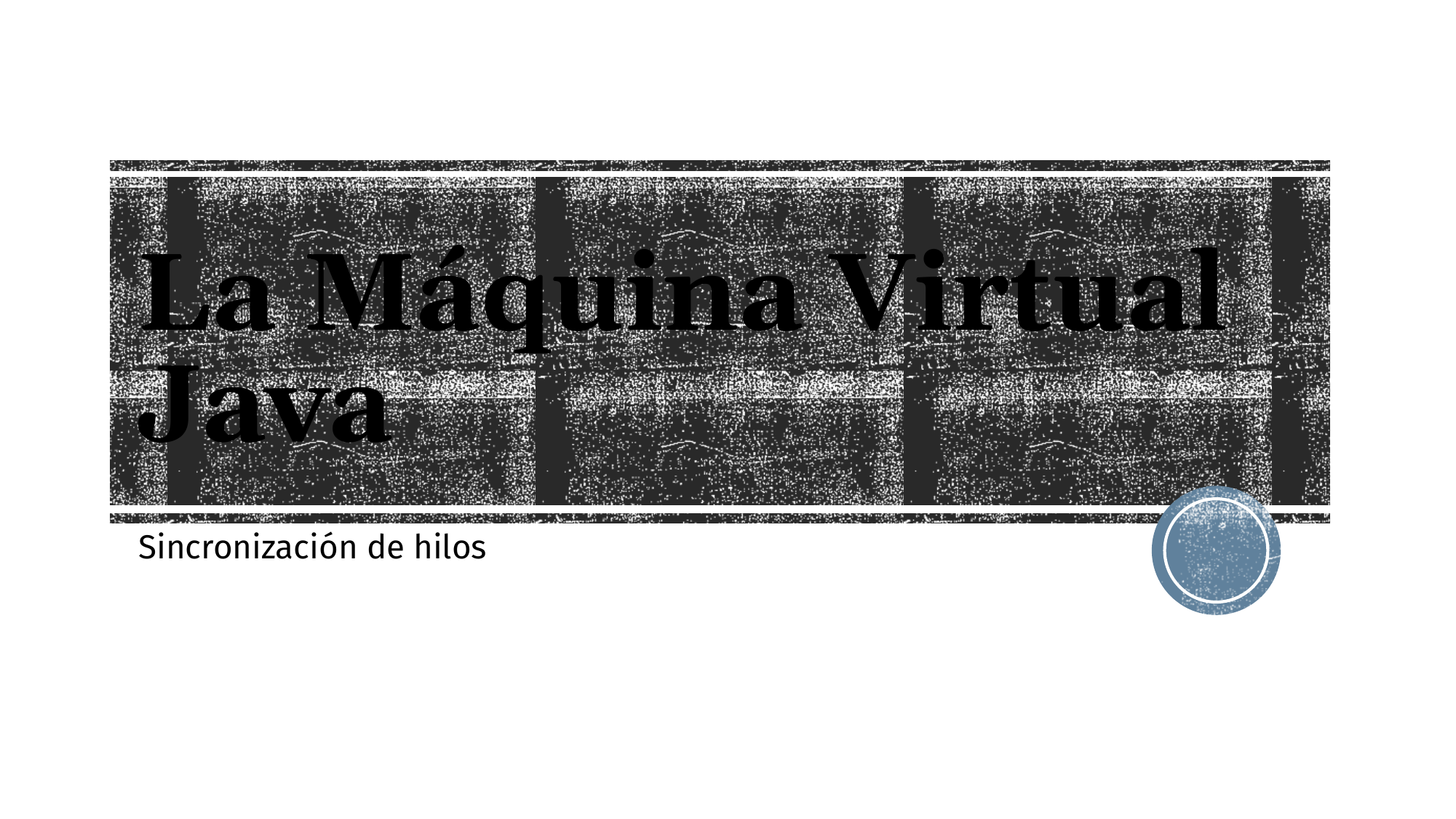

# La Máquina Virtual Java
Sincronización de hilos